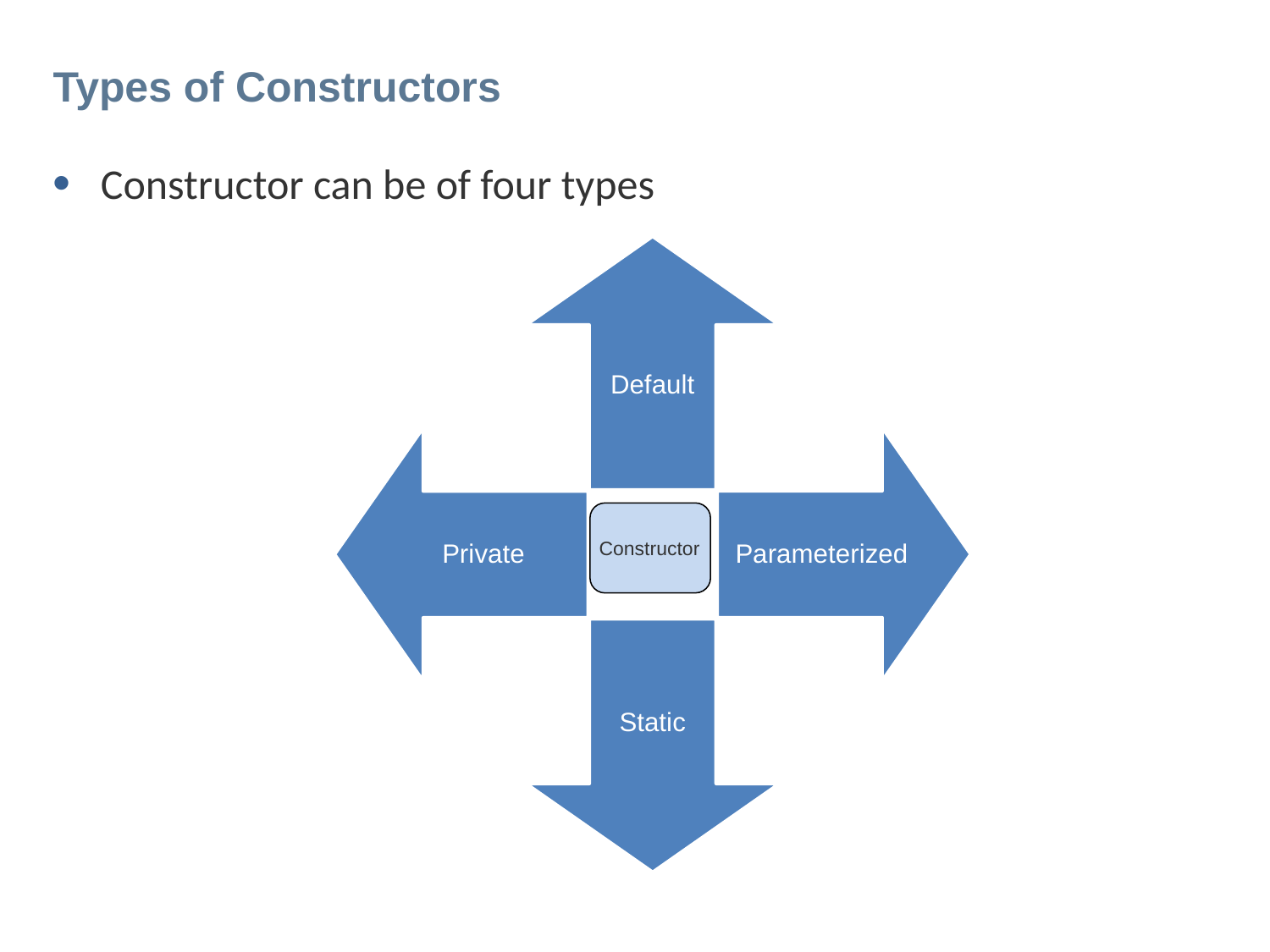

# Types of Constructors
Constructor can be of four types
Default
Parameterized
Static
Private

Constructor